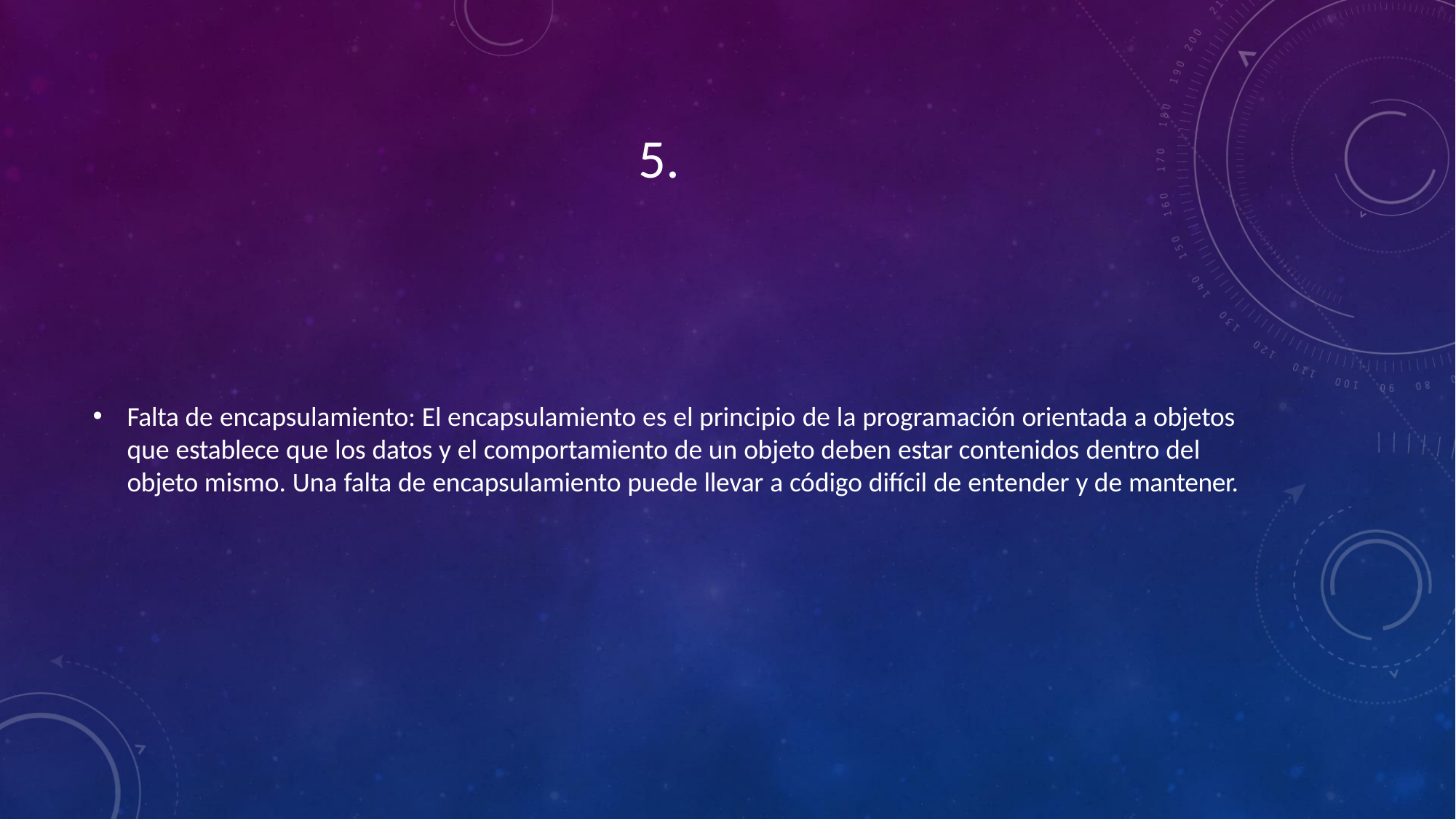

# 5.
Falta de encapsulamiento: El encapsulamiento es el principio de la programación orientada a objetos  que establece que los datos y el comportamiento de un objeto deben estar contenidos dentro del  objeto mismo. Una falta de encapsulamiento puede llevar a código difícil de entender y de mantener.